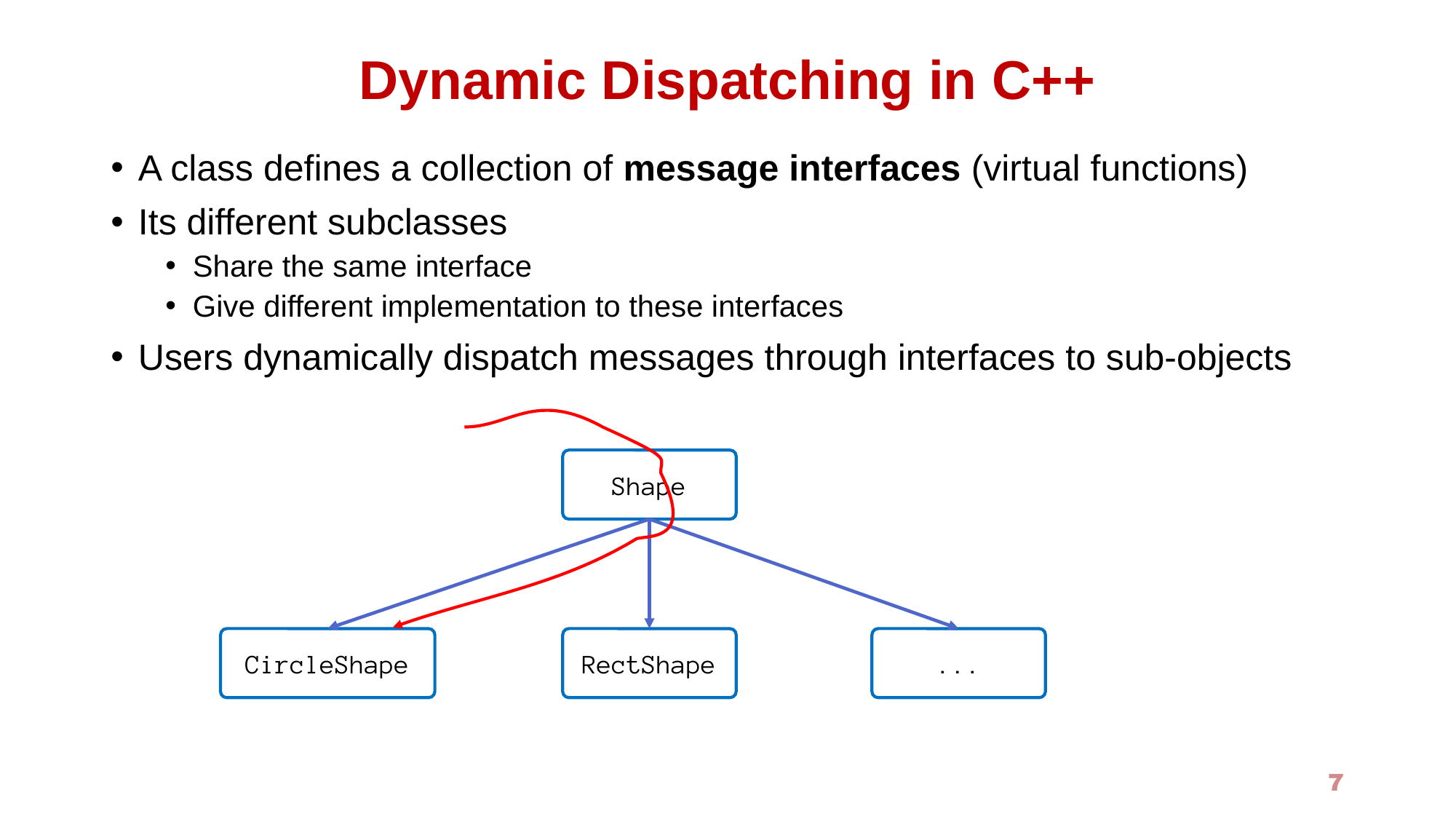

# Dynamic Dispatching in C++
A class defines a collection of message interfaces (virtual functions)
Its different subclasses
Share the same interface
Give different implementation to these interfaces
Users dynamically dispatch messages through interfaces to sub-objects

Shape
CircleShape
RectShape
...
7